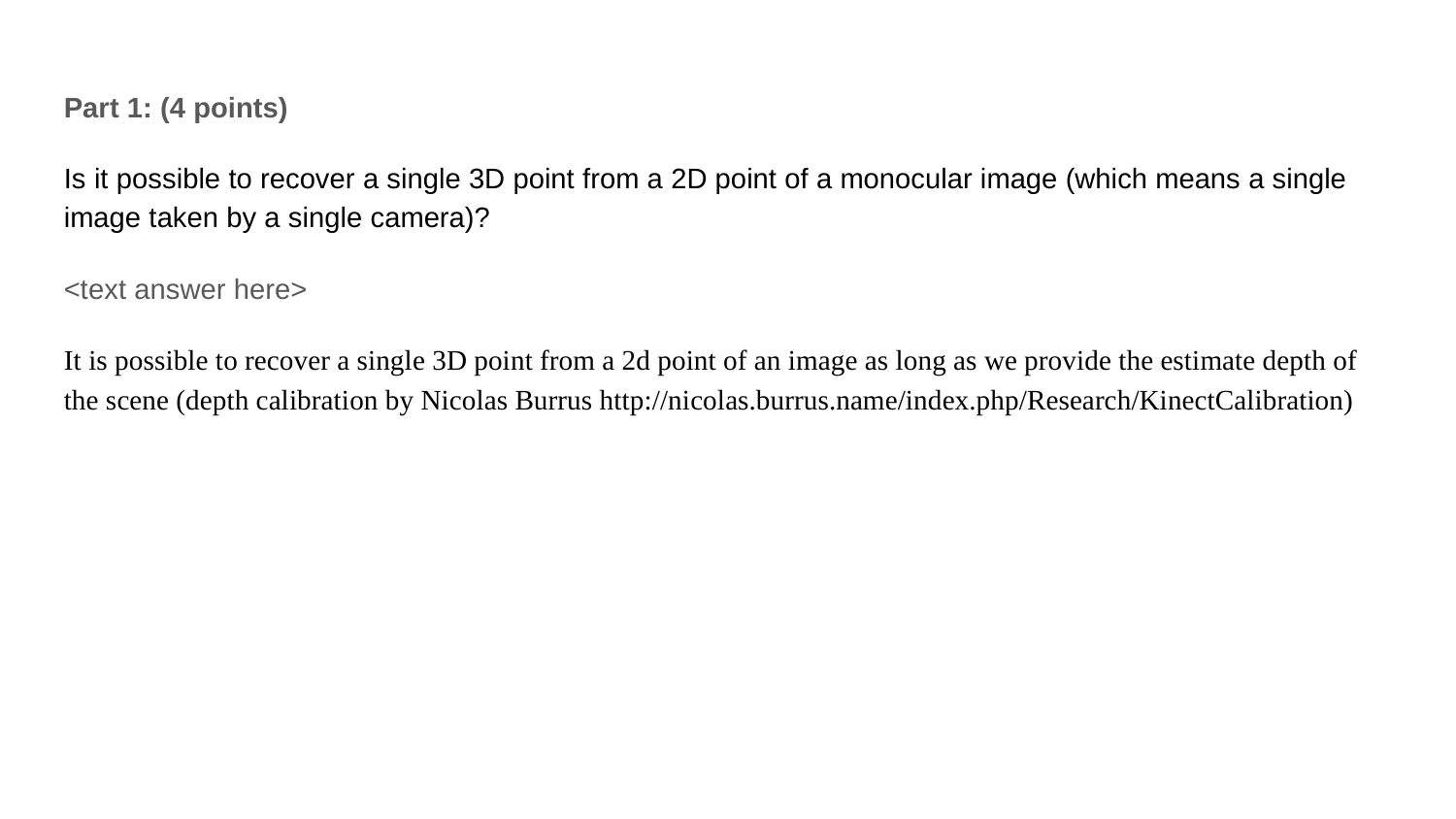

Part 1: (4 points)
Is it possible to recover a single 3D point from a 2D point of a monocular image (which means a single image taken by a single camera)?
<text answer here>
It is possible to recover a single 3D point from a 2d point of an image as long as we provide the estimate depth of the scene (depth calibration by Nicolas Burrus http://nicolas.burrus.name/index.php/Research/KinectCalibration)